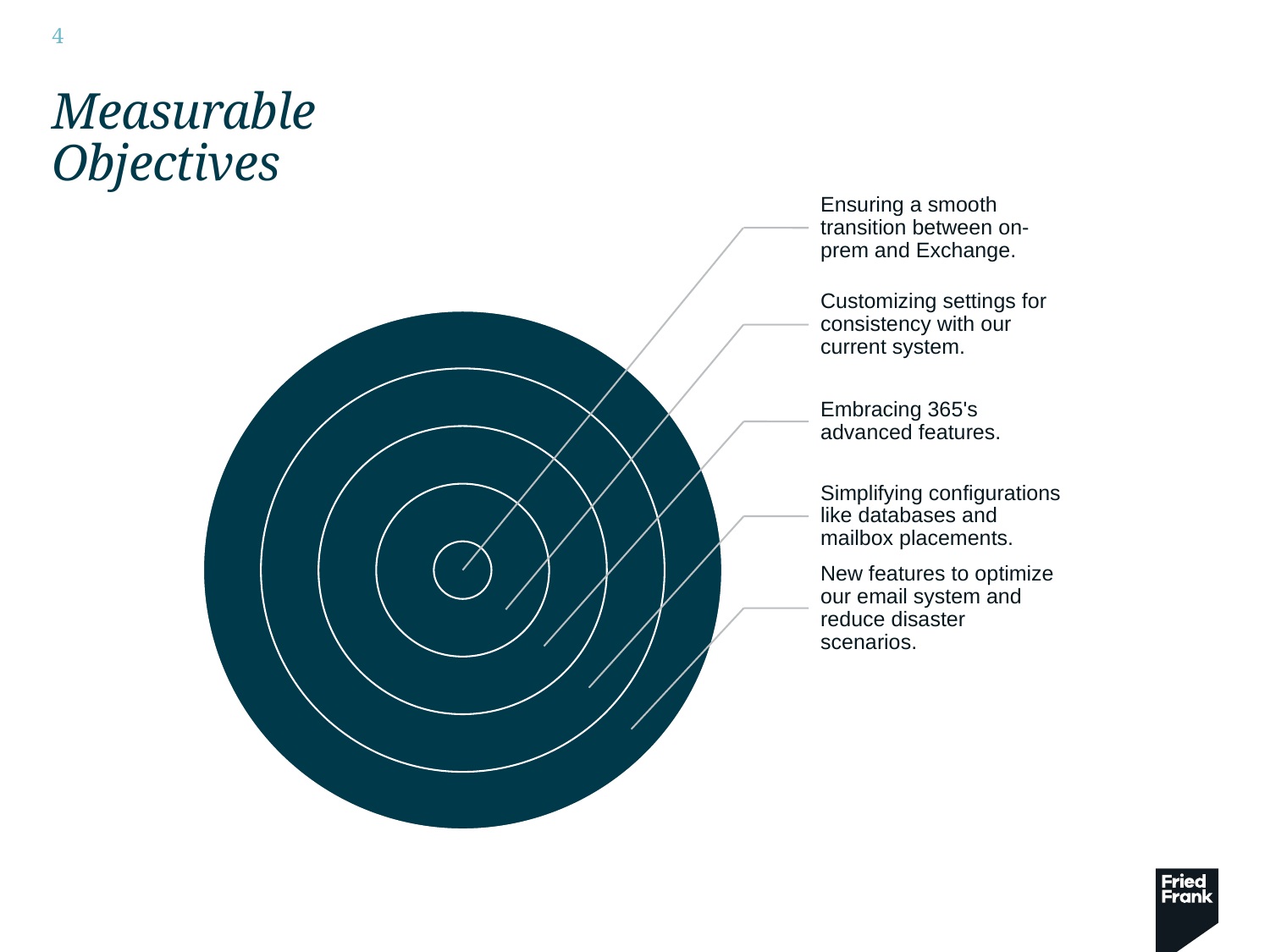

# Measurable Objectives
Ensuring a smooth transition between on-prem and Exchange.
Customizing settings for consistency with our current system.
Embracing 365's advanced features.
Simplifying configurations like databases and mailbox placements.
New features to optimize our email system and reduce disaster scenarios.